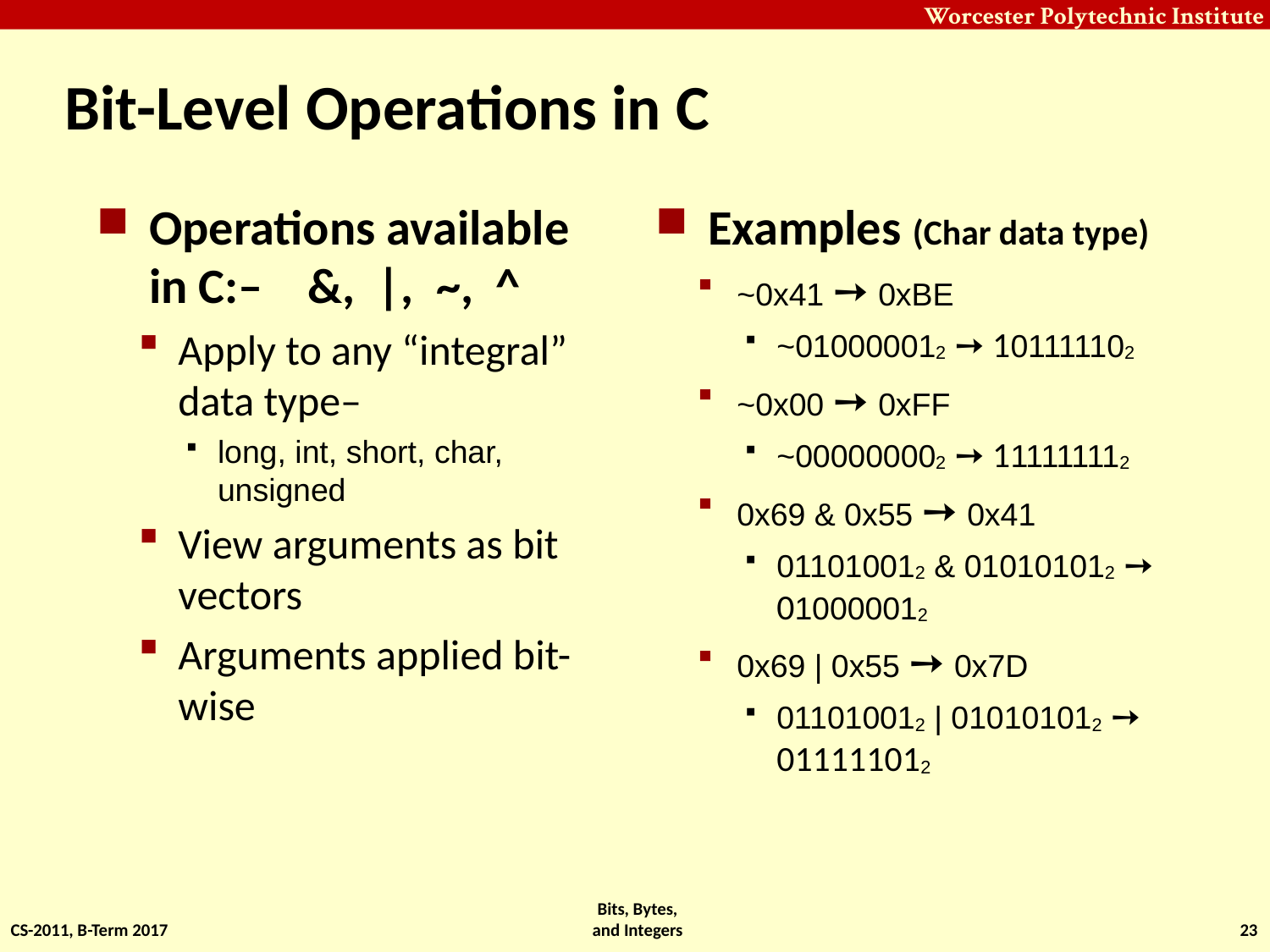

# Bit-Level Operations in C
Operations available in C:–    &,  |,  ~,  ^
Apply to any “integral” data type–
long, int, short, char, unsigned
View arguments as bit vectors
Arguments applied bit-wise
Examples (Char data type)
~0x41 ➙ 0xBE
~010000012 ➙ 101111102
~0x00 ➙ 0xFF
~000000002 ➙ 111111112
0x69 & 0x55 ➙ 0x41
011010012 & 010101012 ➙ 010000012
0x69 | 0x55 ➙ 0x7D
011010012 | 010101012 ➙ 011111012
CS-2011, B-Term 2017
Bits, Bytes, and Integers
23